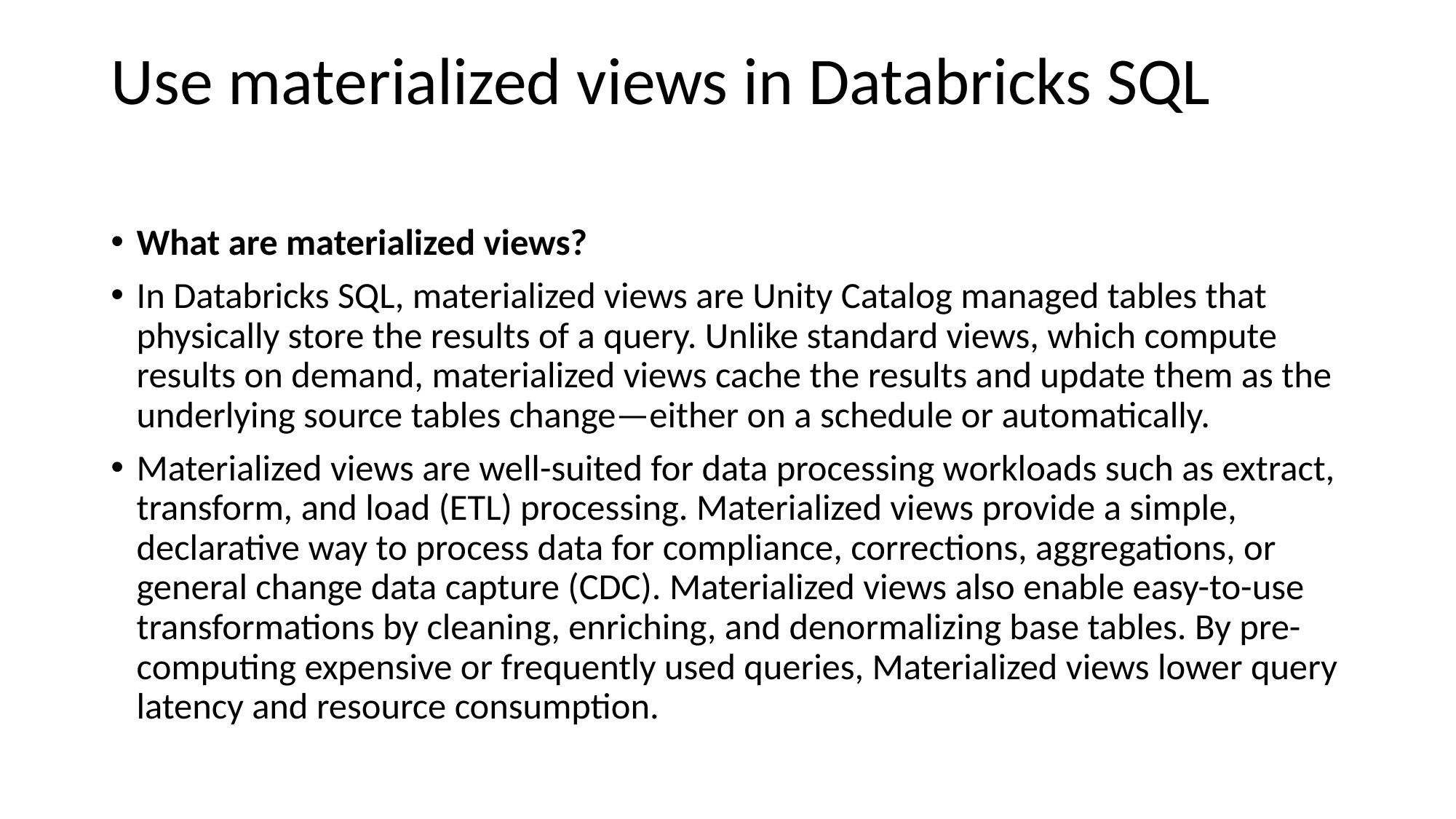

# Use materialized views in Databricks SQL
What are materialized views?
In Databricks SQL, materialized views are Unity Catalog managed tables that physically store the results of a query. Unlike standard views, which compute results on demand, materialized views cache the results and update them as the underlying source tables change—either on a schedule or automatically.
Materialized views are well-suited for data processing workloads such as extract, transform, and load (ETL) processing. Materialized views provide a simple, declarative way to process data for compliance, corrections, aggregations, or general change data capture (CDC). Materialized views also enable easy-to-use transformations by cleaning, enriching, and denormalizing base tables. By pre-computing expensive or frequently used queries, Materialized views lower query latency and resource consumption.